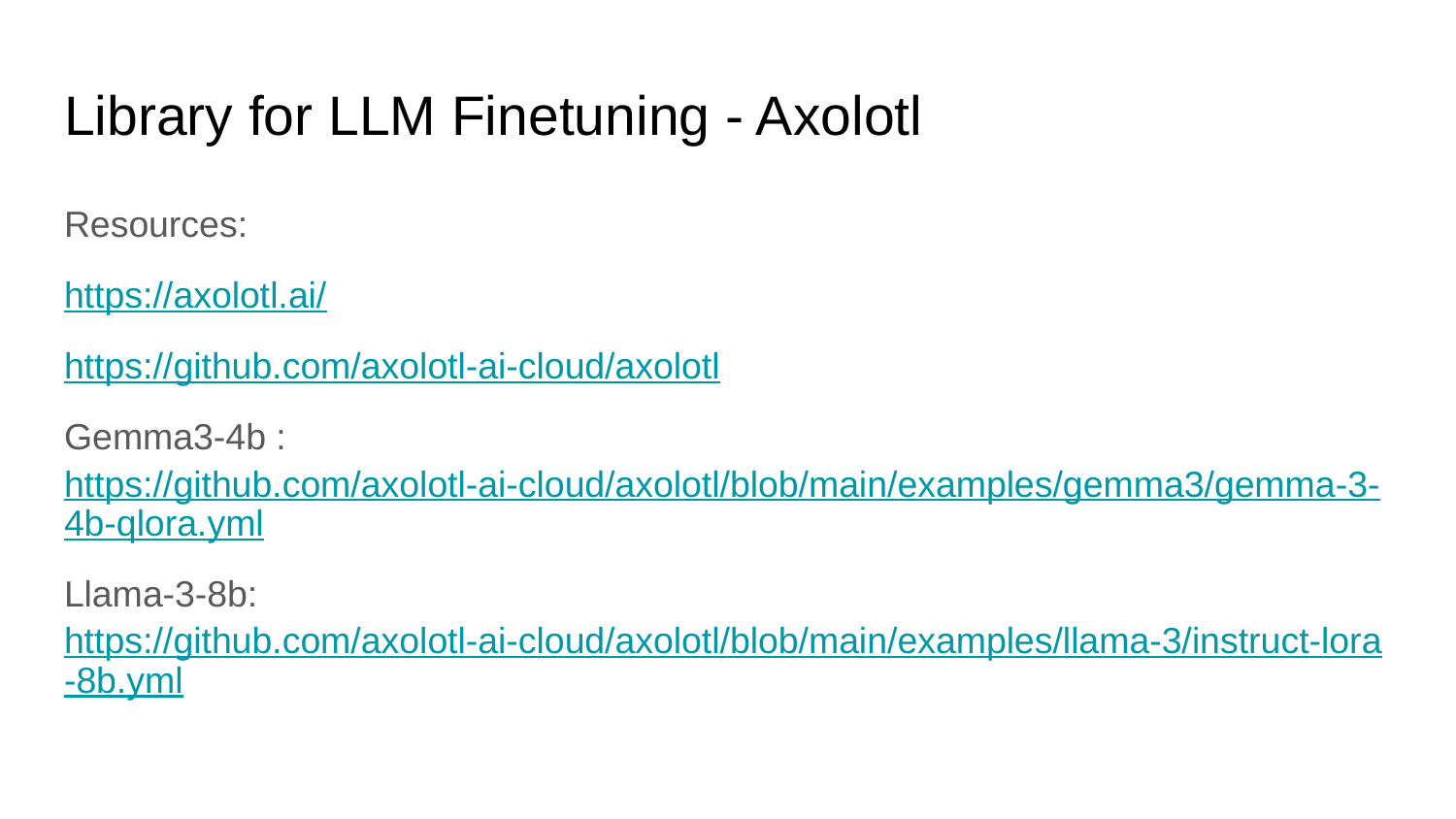

# Library for LLM Finetuning - Axolotl
Resources:
https://axolotl.ai/
https://github.com/axolotl-ai-cloud/axolotl
Gemma3-4b : https://github.com/axolotl-ai-cloud/axolotl/blob/main/examples/gemma3/gemma-3-4b-qlora.yml
Llama-3-8b: https://github.com/axolotl-ai-cloud/axolotl/blob/main/examples/llama-3/instruct-lora-8b.yml